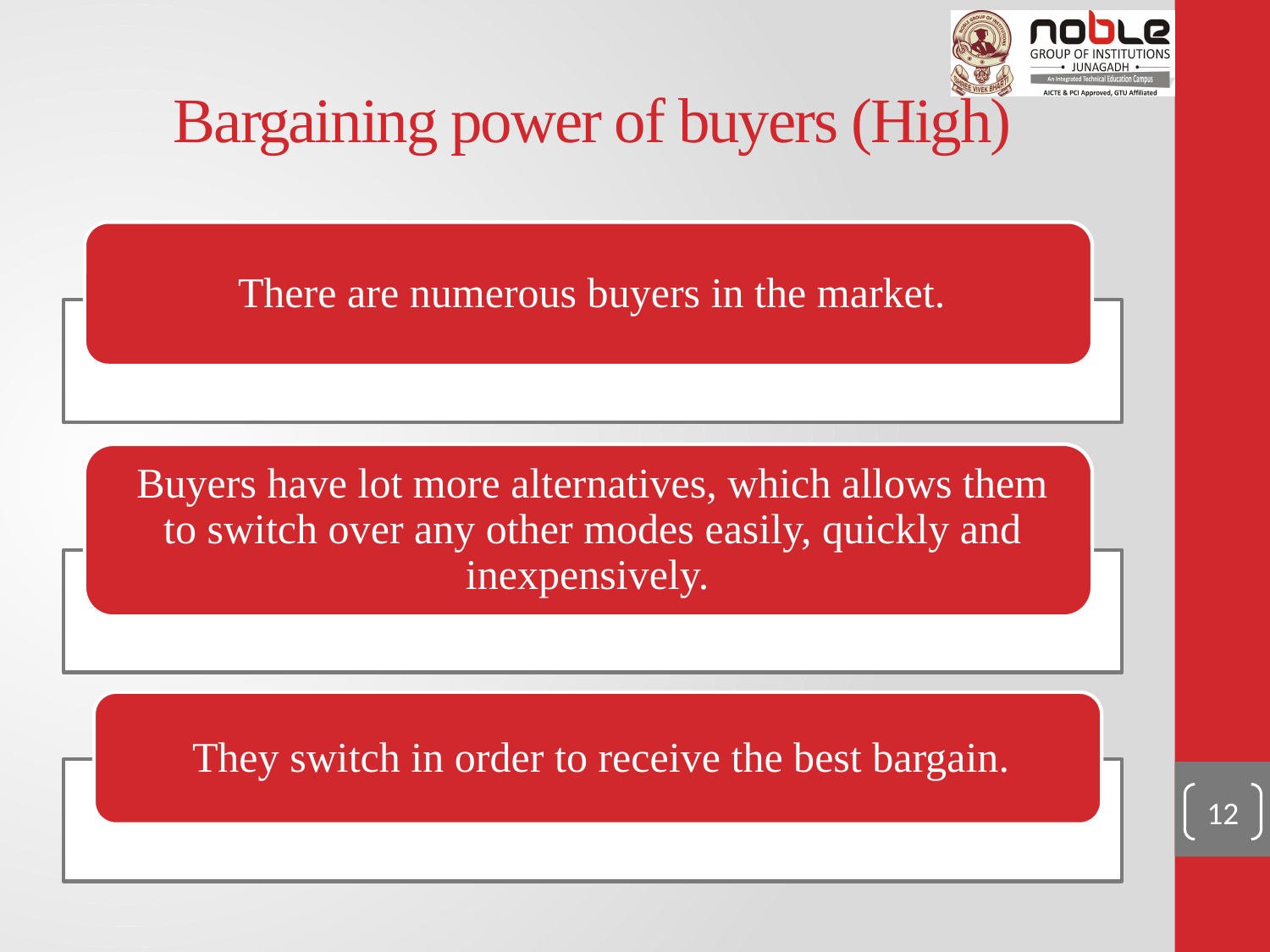

# Bargaining power of buyers (High)
There are numerous buyers in the market.
Buyers have lot more alternatives, which allows them to switch over any other modes easily, quickly and inexpensively.
They switch in order to receive the best bargain.
12